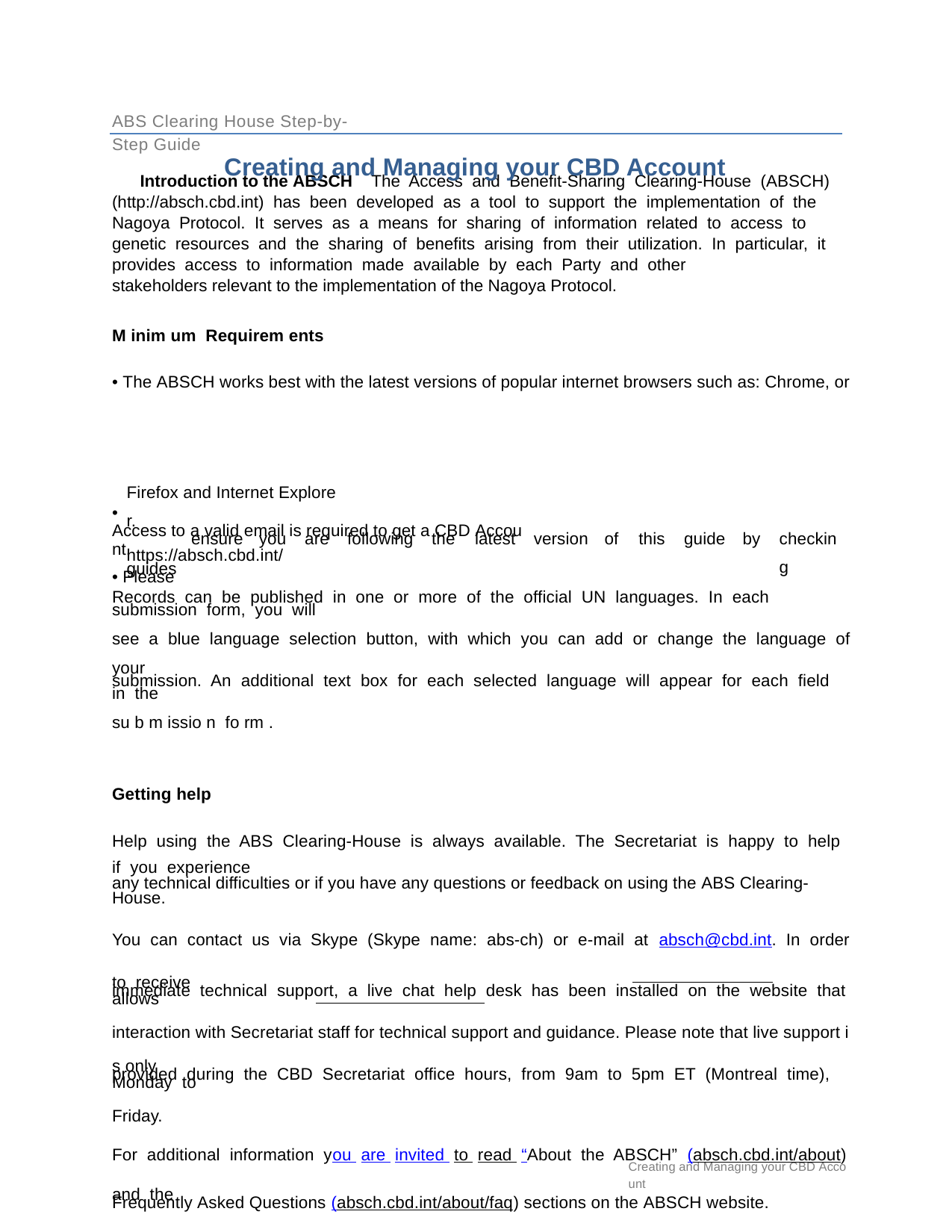

ABS Clearing House Step-by-Step Guide

Creating and Managing your CBD Account
      Introduction to the ABSCH    The  Access  and  Benefit-Sharing  Clearing-House  (ABSCH)  (http://absch.cbd.int)  has  been  developed  as  a  tool  to  support  the  implementation  of  the  Nagoya  Protocol.  It  serves  as  a  means  for  sharing  of  information  related  to  access  to  genetic  resources  and  the  sharing  of  benefits  arising  from  their  utilization.  In  particular,  it  provides  access  to  information  made  available  by  each  Party  and  other  stakeholders relevant to the implementation of the Nagoya Protocol.

M inim um  Requirem ents

• The ABSCH works best with the latest versions of popular internet browsers such as: Chrome, or
Firefox and Internet Explorer.
• Access to a valid email is required to get a CBD Account.
• Please
ensure
you
are
following
the
latest
version
of
this
guide
by
checking
https://absch.cbd.int/guides

Records  can  be  published  in  one  or  more  of  the  official  UN  languages.  In  each  submission  form,  you  will
see  a  blue  language  selection  button,  with  which  you  can  add  or  change  the  language  of  your
submission.  An  additional  text  box  for  each  selected  language  will  appear  for  each  field  in  the
su b m issio n  fo rm .

Getting help

Help  using  the  ABS  Clearing-House  is  always  available.  The  Secretariat  is  happy  to  help  if  you  experience
any technical difficulties or if you have any questions or feedback on using the ABS Clearing-House.
You  can  contact  us  via  Skype  (Skype  name:  abs-ch)  or  e-mail  at  absch@cbd.int.  In  order  to  receive
immediate  technical  support,  a  live  chat  help  desk  has  been  installed  on  the  website  that  allows
interaction with Secretariat staff for technical support and guidance. Please note that live support is only
provided  during  the  CBD  Secretariat  office  hours,  from  9am  to  5pm  ET  (Montreal  time),  Monday  to
Friday.
For  additional  information  you  are  invited  to  read  “About  the  ABSCH”  (absch.cbd.int/about)  and  the
Frequently Asked Questions (absch.cbd.int/about/faq) sections on the ABSCH website.

Creating and Managing your CBD Account